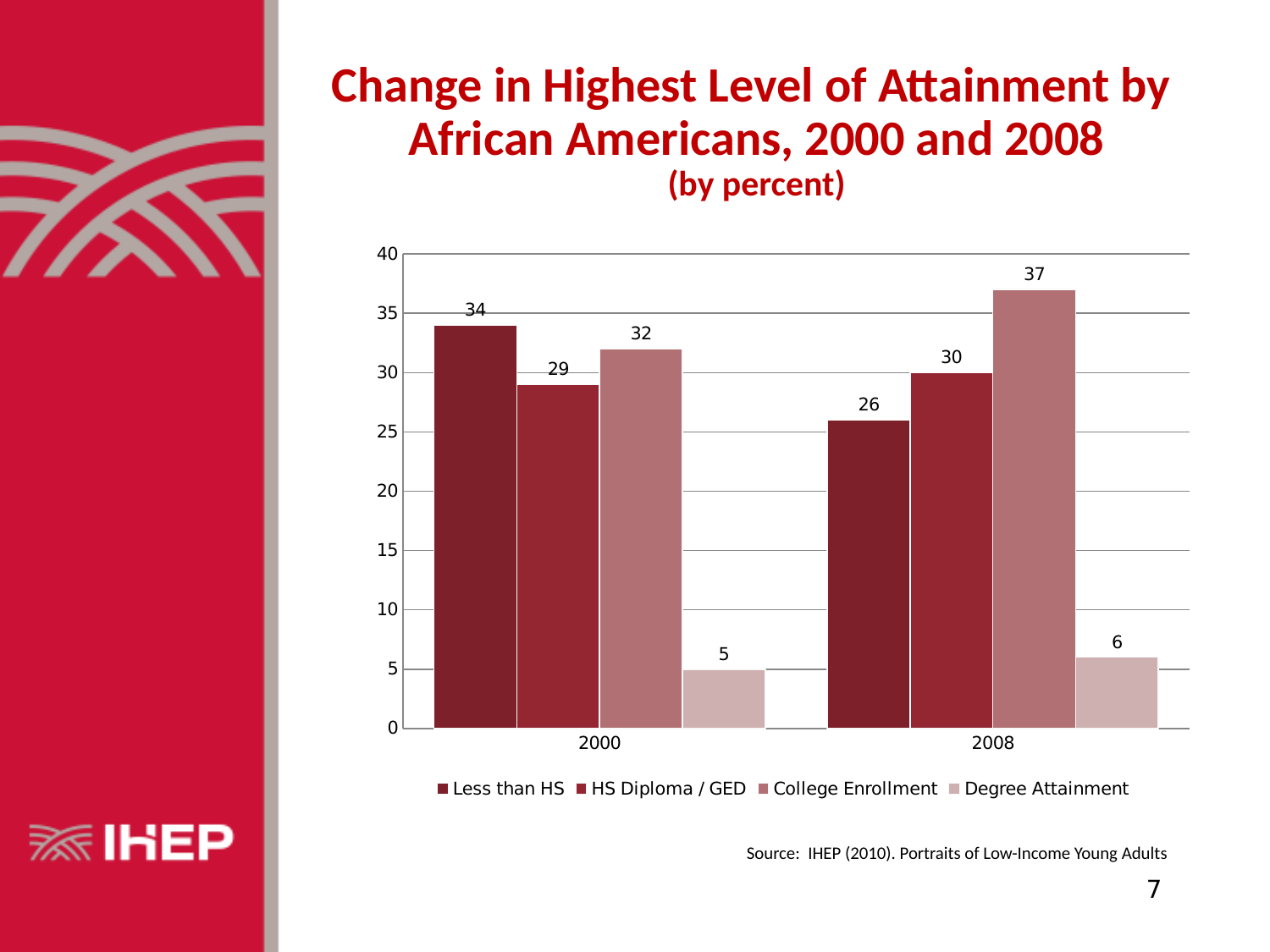

Change in Highest Level of Attainment by
African Americans, 2000 and 2008
(by percent)

### Chart

| Category | Less than HS | HS Diploma / GED | College Enrollment | Degree Attainment |
|---|---|---|---|---|
| 2000 | 34.0 | 29.0 | 32.0 | 5.0 |
| 2008 | 26.0 | 30.0 | 37.0 | 6.0 |
Source:  IHEP (2010). Portraits of Low-Income Young Adults
7